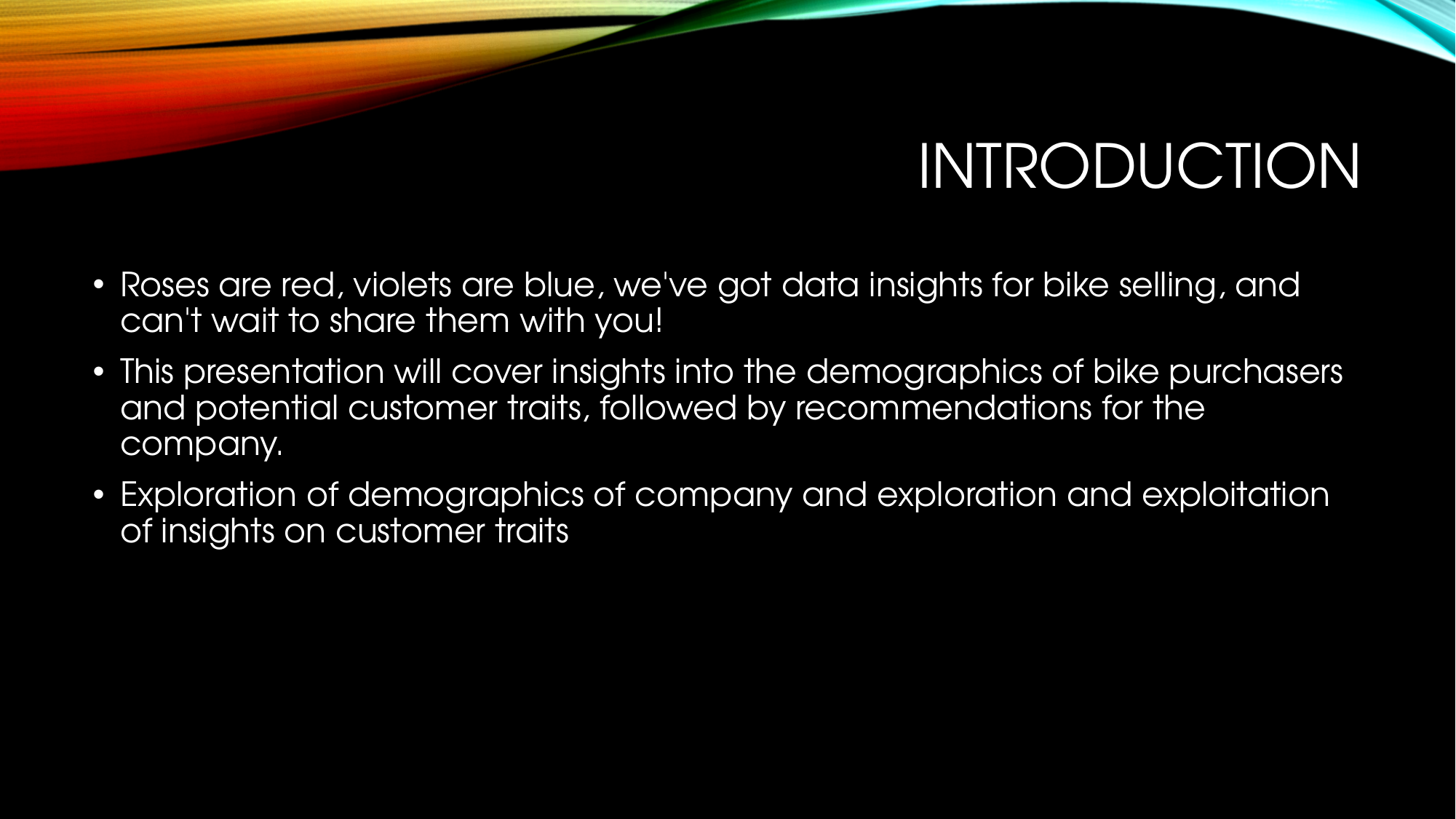

# introduction
Roses are red, violets are blue, we've got data insights for bike selling, and  can't wait to share them with you!
This presentation will cover insights into the demographics of bike purchasers and potential customer traits, followed by recommendations for the company.
Exploration of demographics of company and exploration and exploitation of insights on customer traits